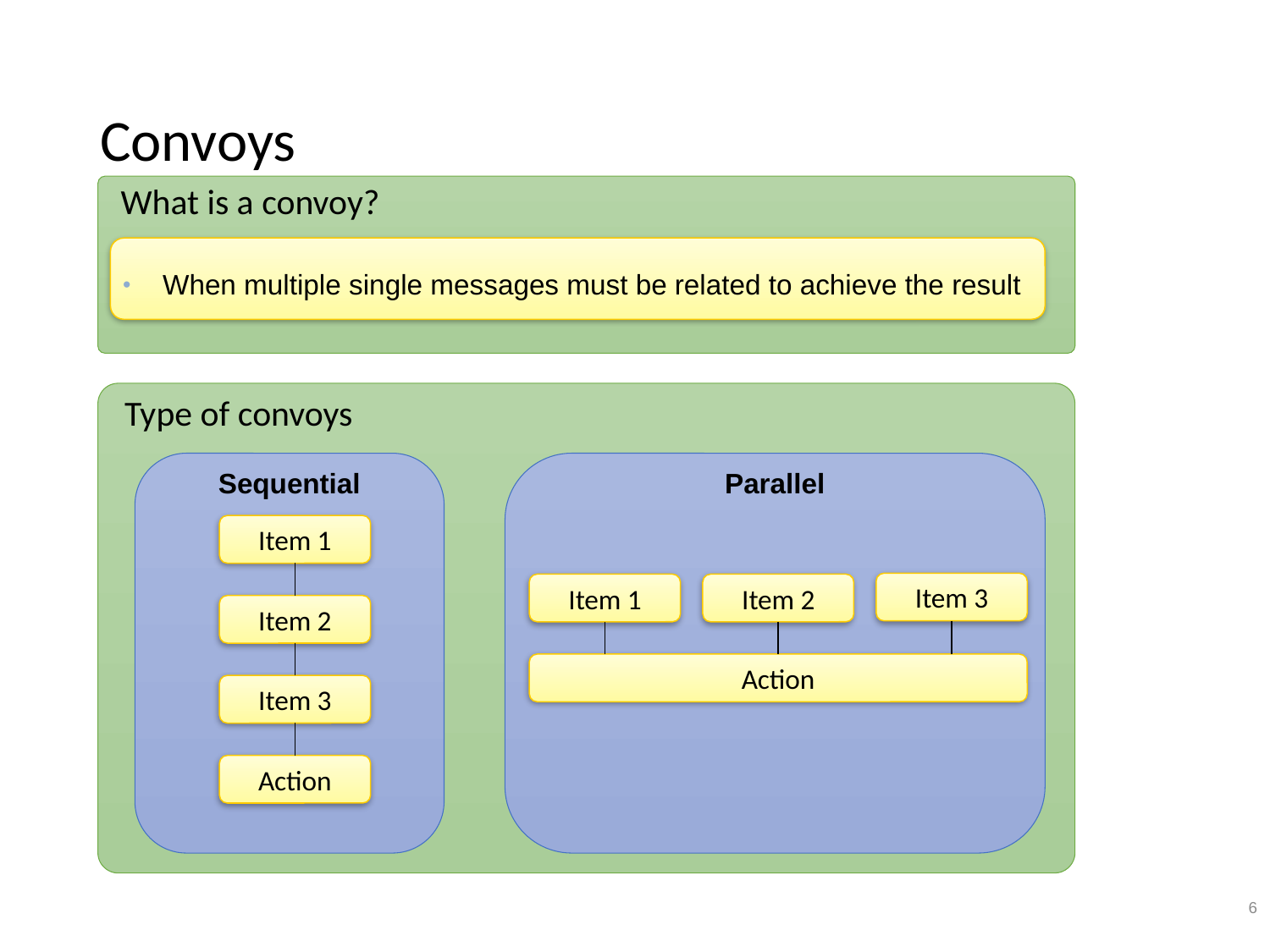

# Convoys
What is a convoy?

When multiple single messages must be related to achieve the result
Type of convoys

Sequential
Parallel
Item 1
Item 3
Item 1
Item 2
Item 2
Action
Item 3
Action
6